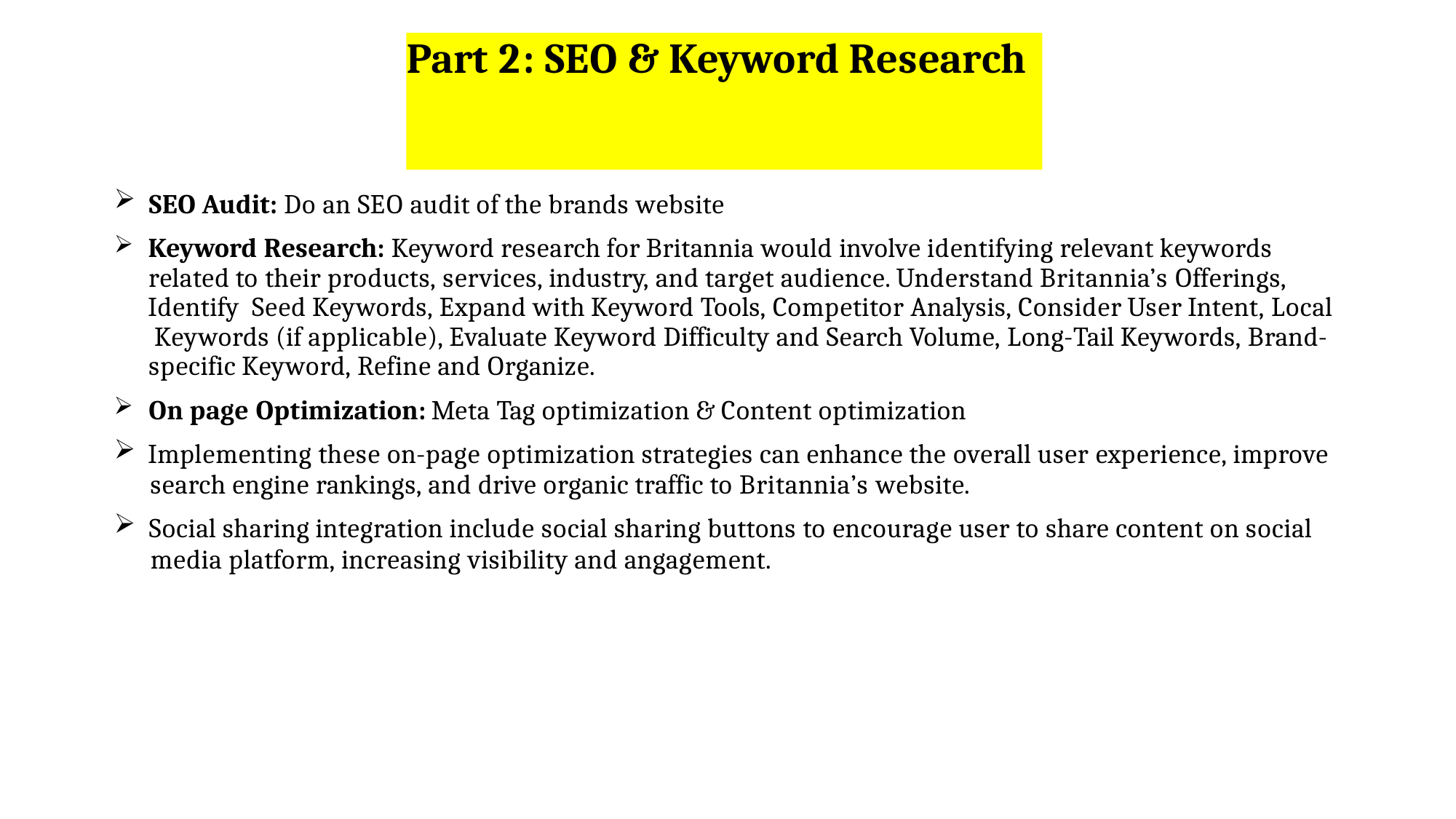

# Part 2: SEO & Keyword Research
SEO Audit: Do an SEO audit of the brands website
Keyword Research: Keyword research for Britannia would involve identifying relevant keywords  related to their products, services, industry, and target audience. Understand Britannia’s Offerings, Identify  Seed Keywords, Expand with Keyword Tools, Competitor Analysis, Consider User Intent, Local  Keywords (if applicable), Evaluate Keyword Difficulty and Search Volume, Long-Tail Keywords, Brand-  specific Keyword, Refine and Organize.
On page Optimization: Meta Tag optimization & Content optimization
Implementing these on-page optimization strategies can enhance the overall user experience, improve
      search engine rankings, and drive organic traffic to Britannia’s website.
Social sharing integration include social sharing buttons to encourage user to share content on social
      media platform, increasing visibility and angagement.